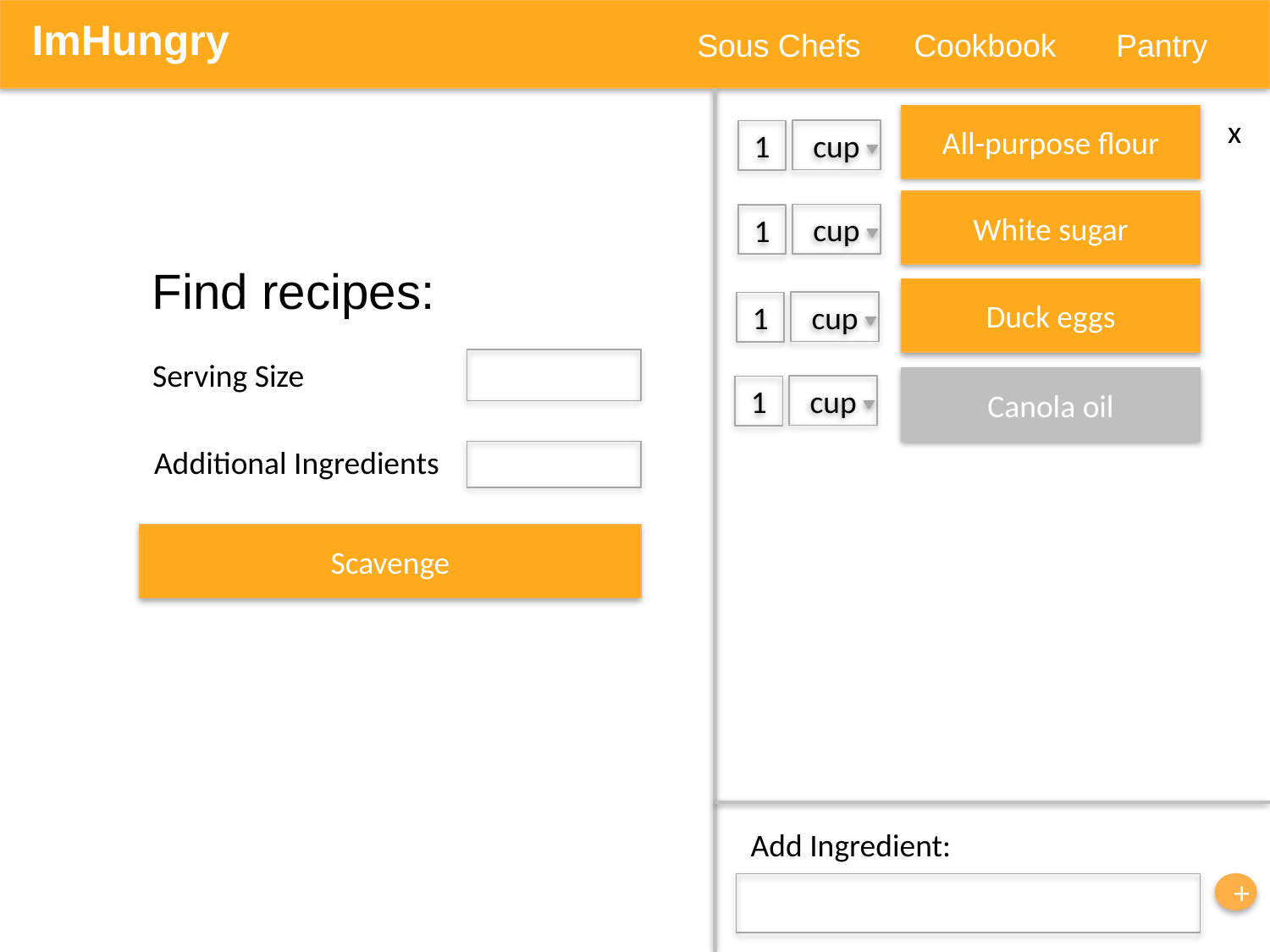

ImHungry
Sous Chefs
Cookbook
Pantry
All-purpose flour
x
cup
1

White sugar
cup
1

Find recipes:
Duck eggs
cup
1

Serving Size

Canola oil
cup
1

Additional Ingredients

Scavenge
Add Ingredient:

+